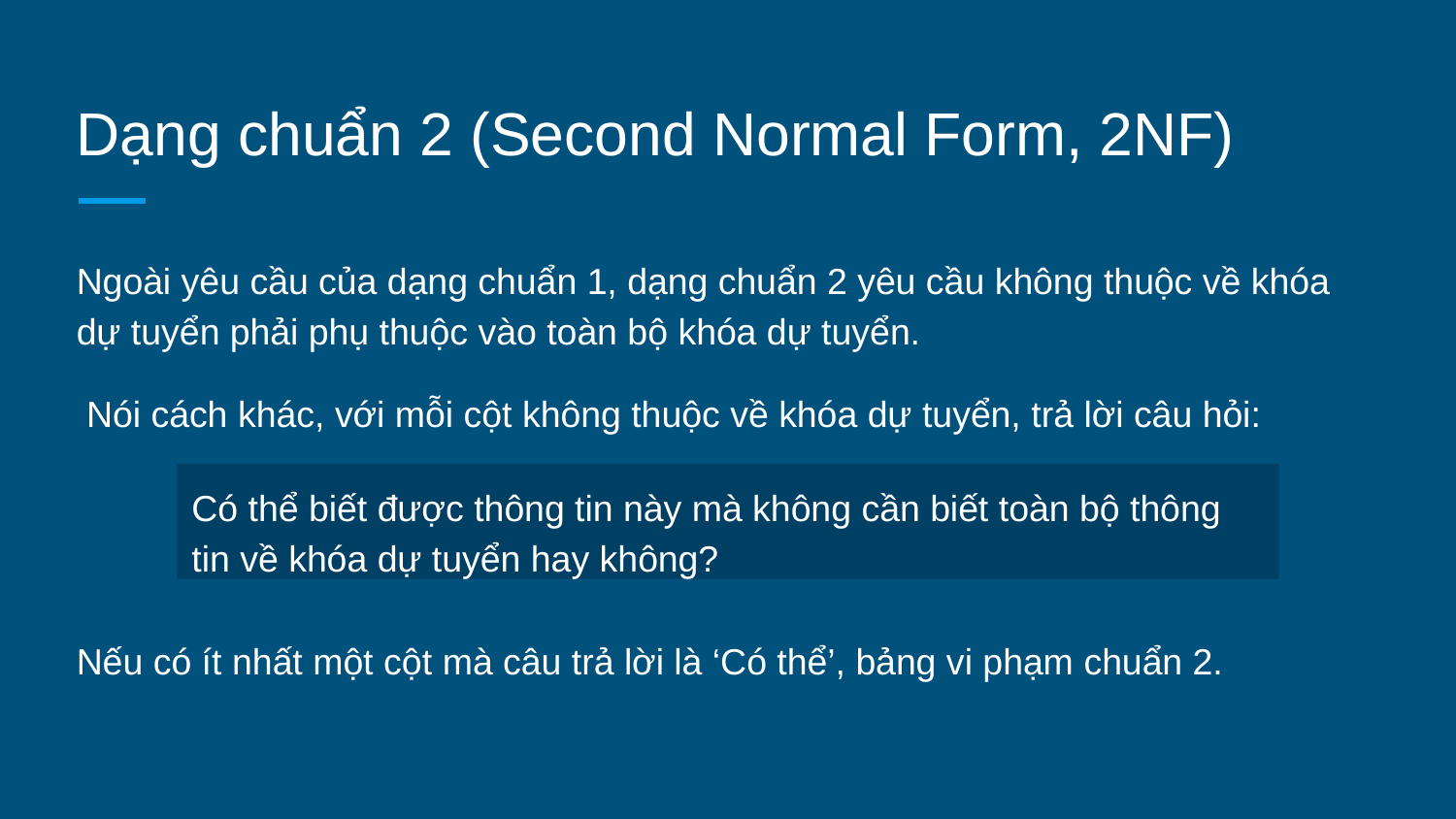

# Dạng chuẩn 2 (Second Normal Form, 2NF)
Ngoài yêu cầu của dạng chuẩn 1, dạng chuẩn 2 yêu cầu không thuộc về khóa dự tuyển phải phụ thuộc vào toàn bộ khóa dự tuyển.
 Nói cách khác, với mỗi cột không thuộc về khóa dự tuyển, trả lời câu hỏi:

Nếu có ít nhất một cột mà câu trả lời là ‘Có thể’, bảng vi phạm chuẩn 2.

Có thể biết được thông tin này mà không cần biết toàn bộ thông tin về khóa dự tuyển hay không?